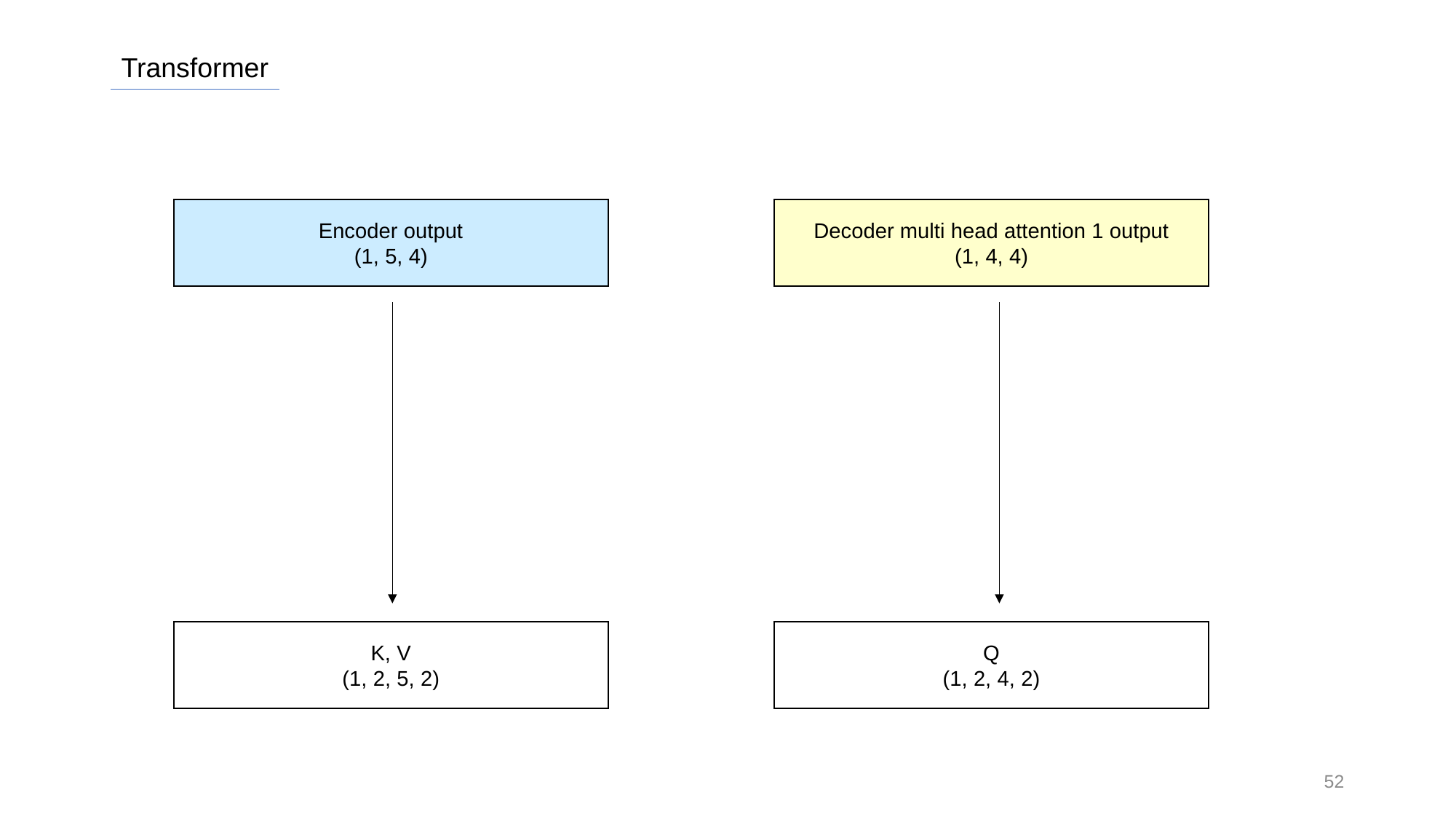

Transformer
Encoder output
(1, 5, 4)
Decoder multi head attention 1 output
(1, 4, 4)
K, V
(1, 2, 5, 2)
Q
(1, 2, 4, 2)
52